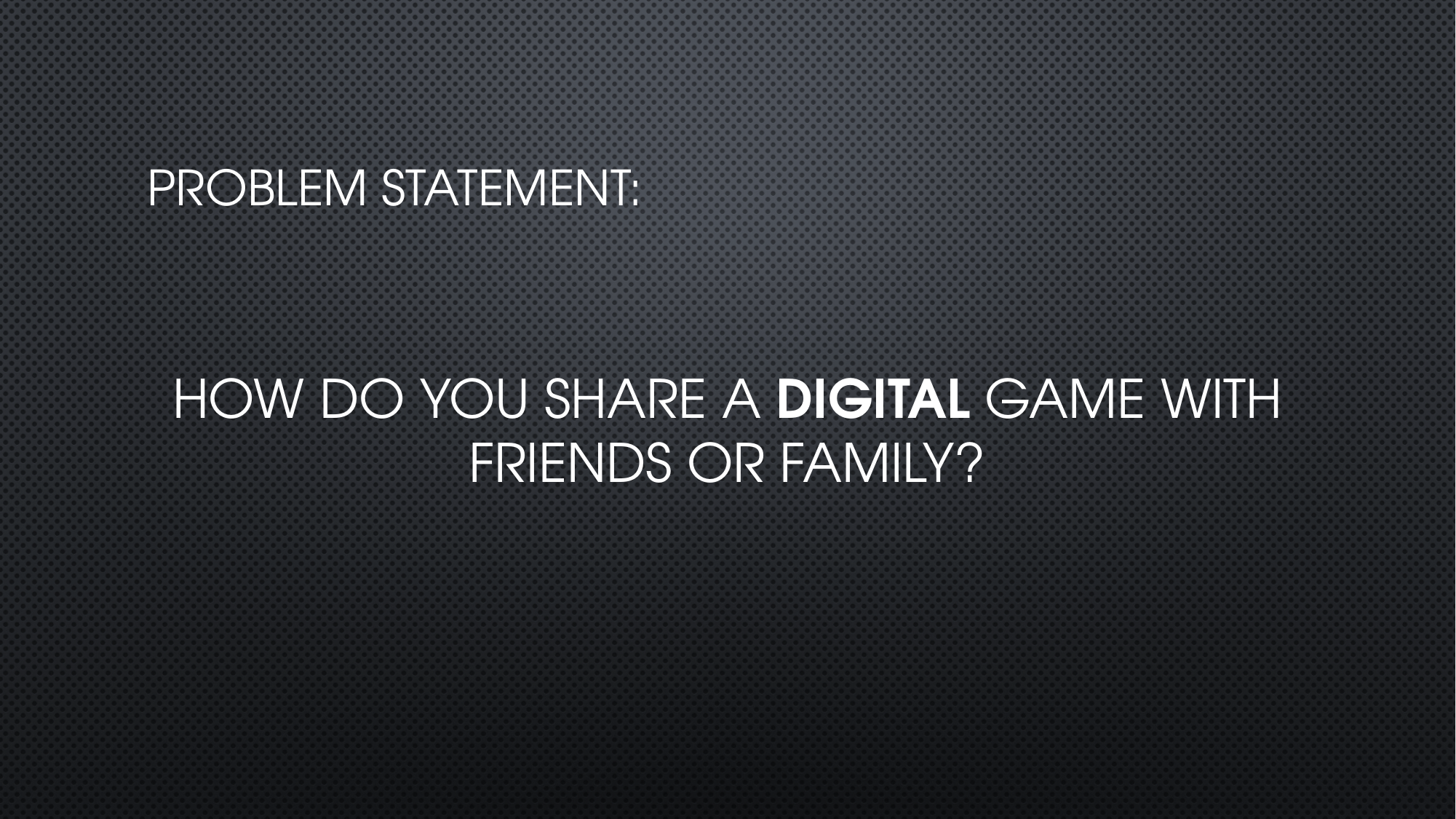

# Problem Statement:
How do you share a digital game with friends or family?